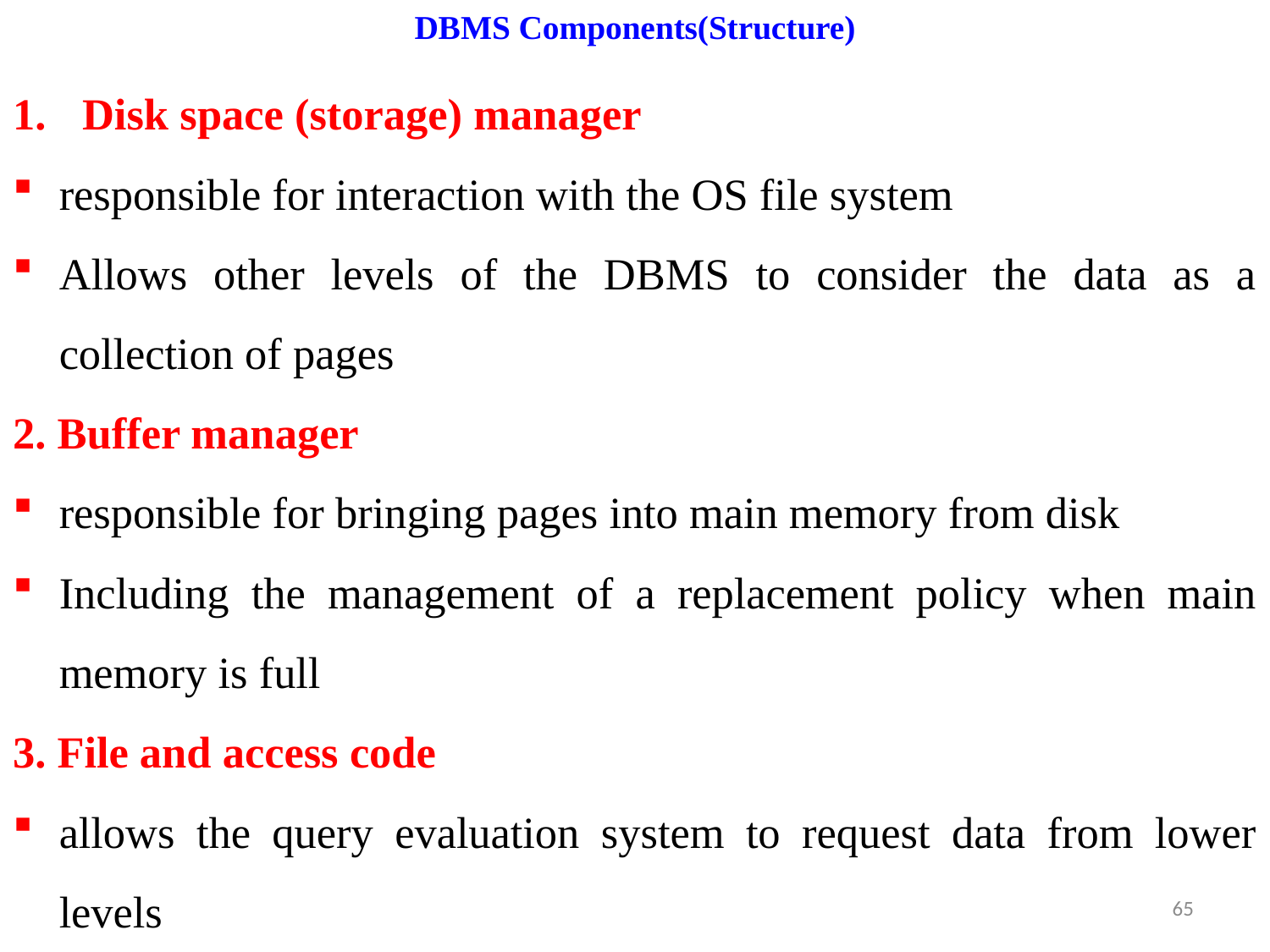

# DBMS Components(Structure)
Disk space (storage) manager
responsible for interaction with the OS file system
Allows other levels of the DBMS to consider the data as a collection of pages
2. Buffer manager
responsible for bringing pages into main memory from disk
Including the management of a replacement policy when main memory is full
3. File and access code
allows the query evaluation system to request data from lower levels
65